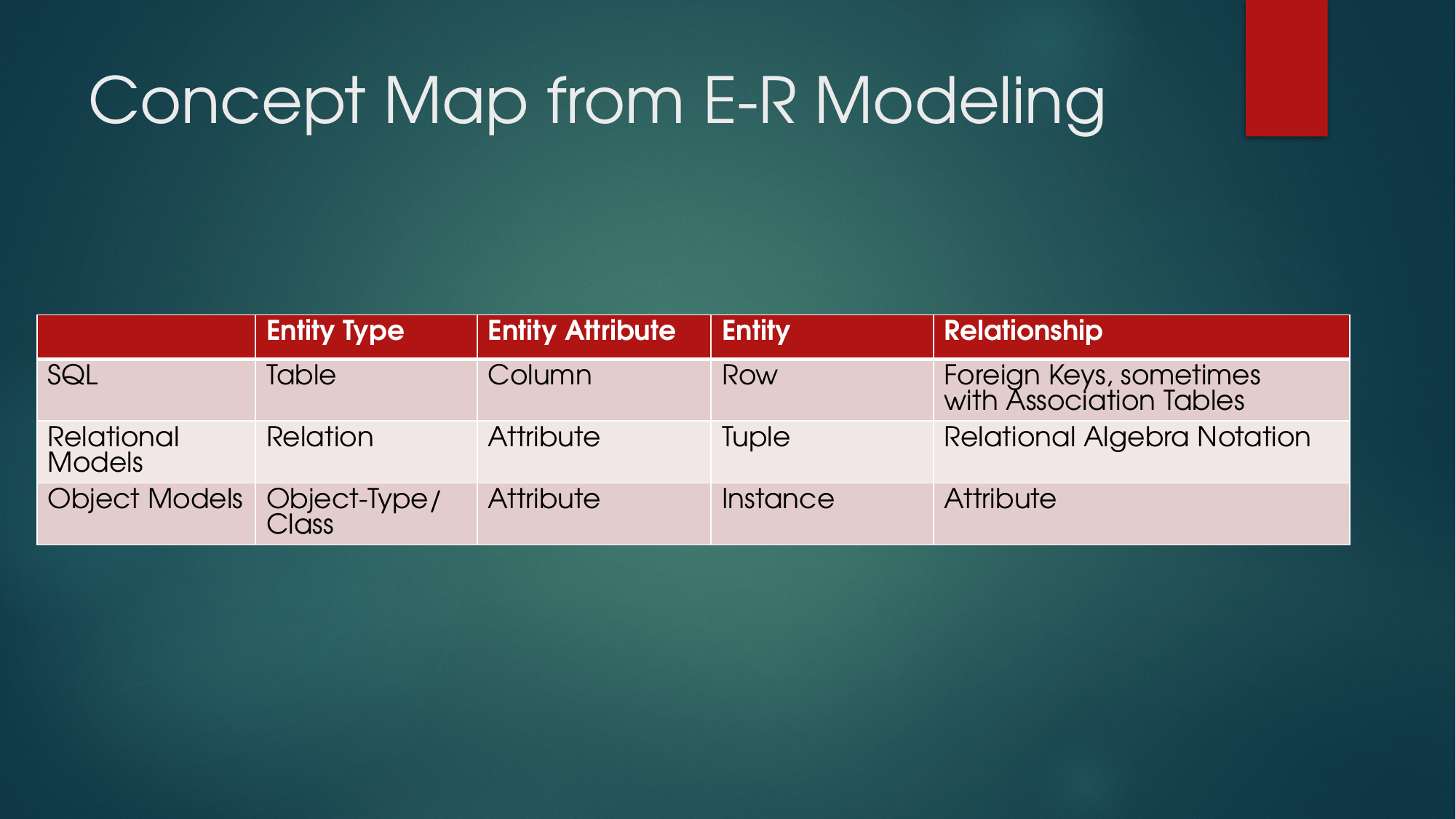

# Concept Map from E-R Modeling
|  | Entity Type | Entity Attribute | Entity | Relationship |
| --- | --- | --- | --- | --- |
| SQL | Table | Column | Row | Foreign Keys, sometimes with Association Tables |
| Relational Models | Relation | Attribute | Tuple | Relational Algebra Notation |
| Object Models | Object-Type/Class | Attribute | Instance | Attribute |